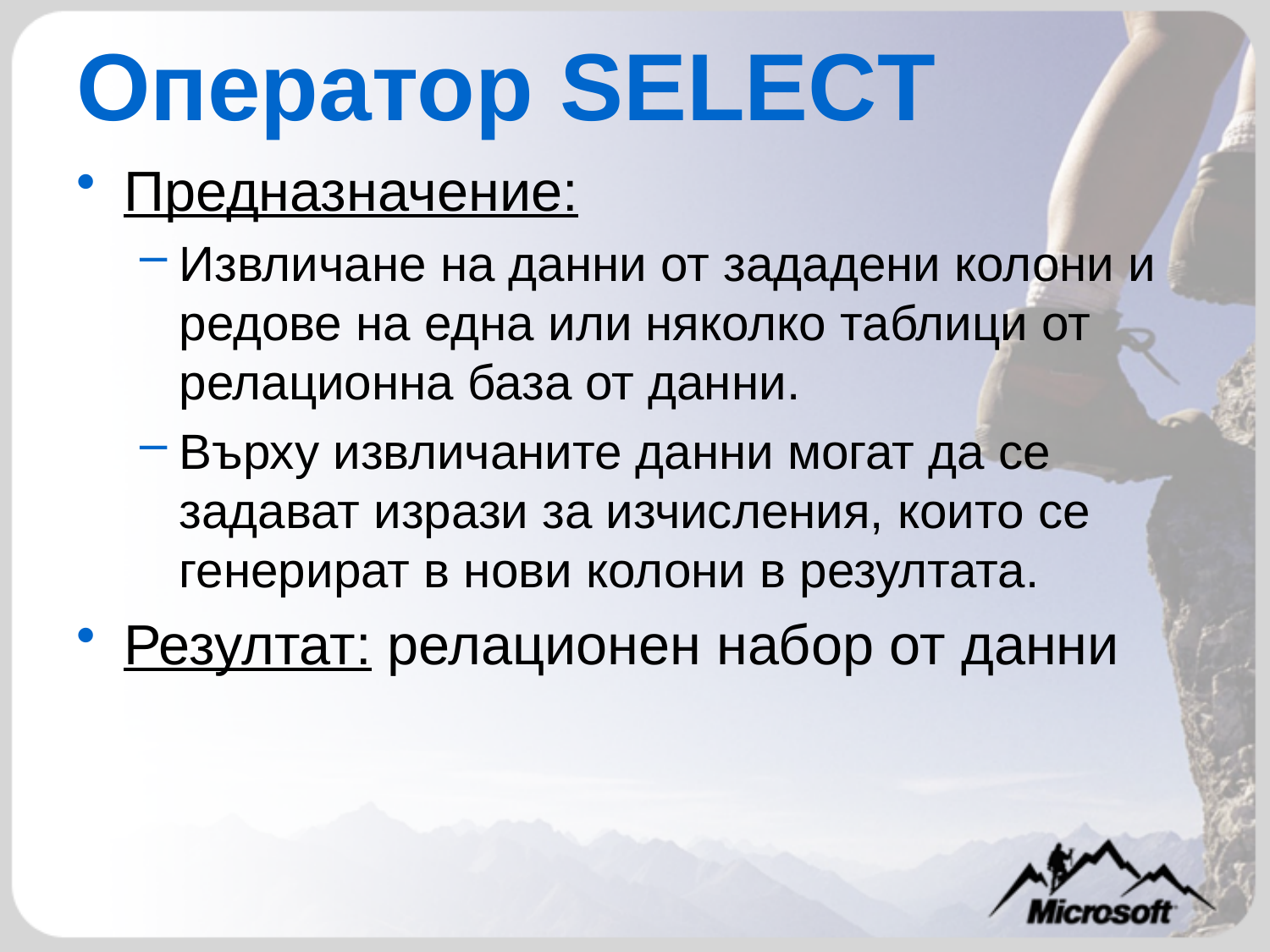

# Оператор SELECT
Предназначение:
Извличане на данни от зададени колони и редове на една или няколко таблици от релационна база от данни.
Върху извличаните данни могат да се задават изрази за изчисления, които се генерират в нови колони в резултата.
Резултат: релационен набор от данни